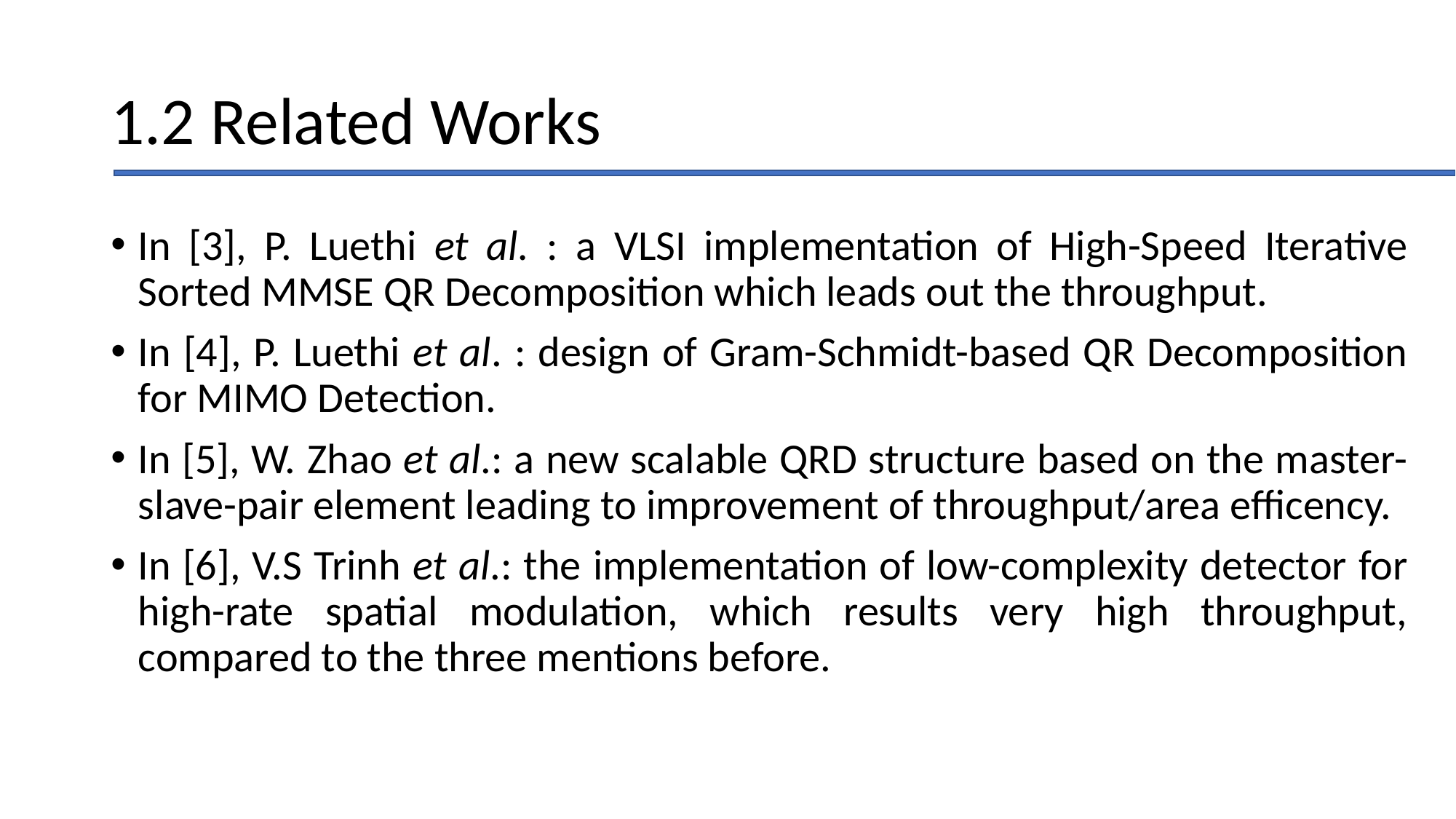

# 1.2 Related Works

In [3], P. Luethi et al. : a VLSI implementation of High-Speed Iterative Sorted MMSE QR Decomposition which leads out the throughput.
In [4], P. Luethi et al. : design of Gram-Schmidt-based QR Decomposition for MIMO Detection.
In [5], W. Zhao et al.: a new scalable QRD structure based on the master-slave-pair element leading to improvement of throughput/area efficency.
In [6], V.S Trinh et al.: the implementation of low-complexity detector for high-rate spatial modulation, which results very high throughput, compared to the three mentions before.